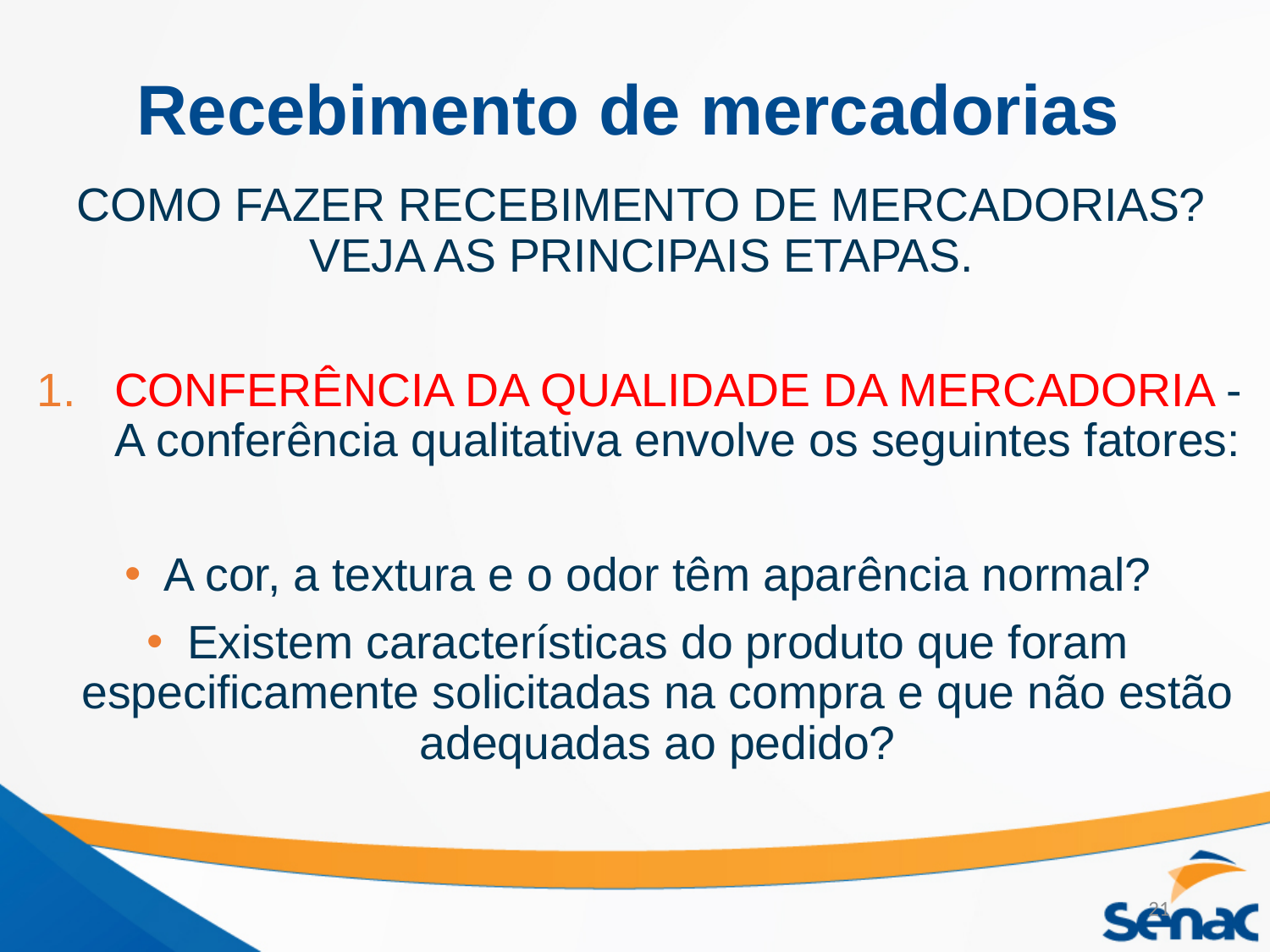

# Recebimento de mercadorias
COMO FAZER RECEBIMENTO DE MERCADORIAS? VEJA AS PRINCIPAIS ETAPAS.

CONFERÊNCIA DA QUALIDADE DA MERCADORIA - A conferência qualitativa envolve os seguintes fatores:

A cor, a textura e o odor têm aparência normal?
Existem características do produto que foram especificamente solicitadas na compra e que não estão adequadas ao pedido?
21